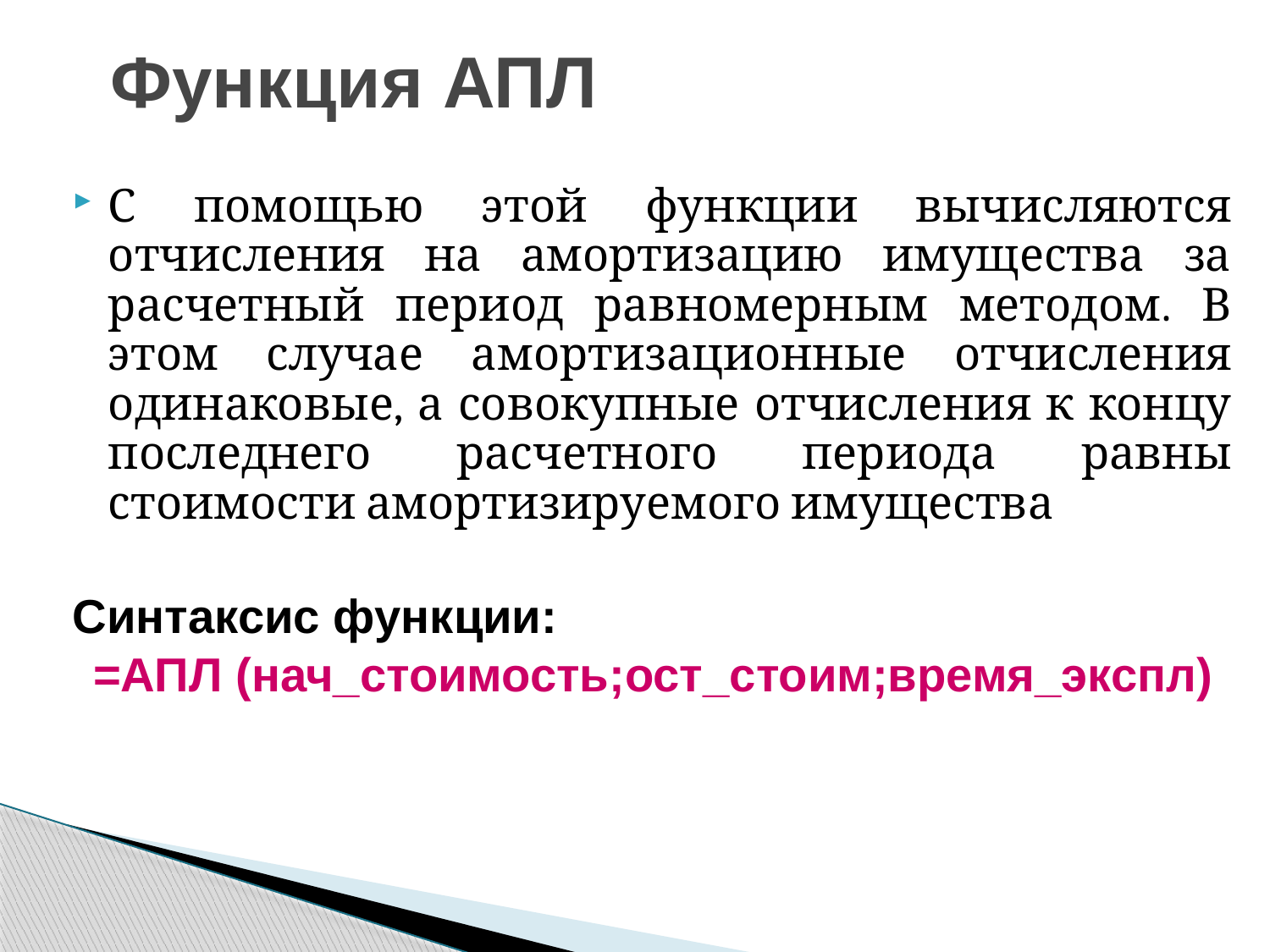

# Функция АПЛ
С помощью этой функции вычисляются отчисления на амортизацию имущества за расчетный период равномерным методом. В этом случае амортизационные отчисления одинаковые, а совокупные отчисления к концу последнего расчетного периода равны стоимости амортизируемого имущества

Синтаксис функции:
=АПЛ (нач_стоимость;ост_стоим;время_экспл)